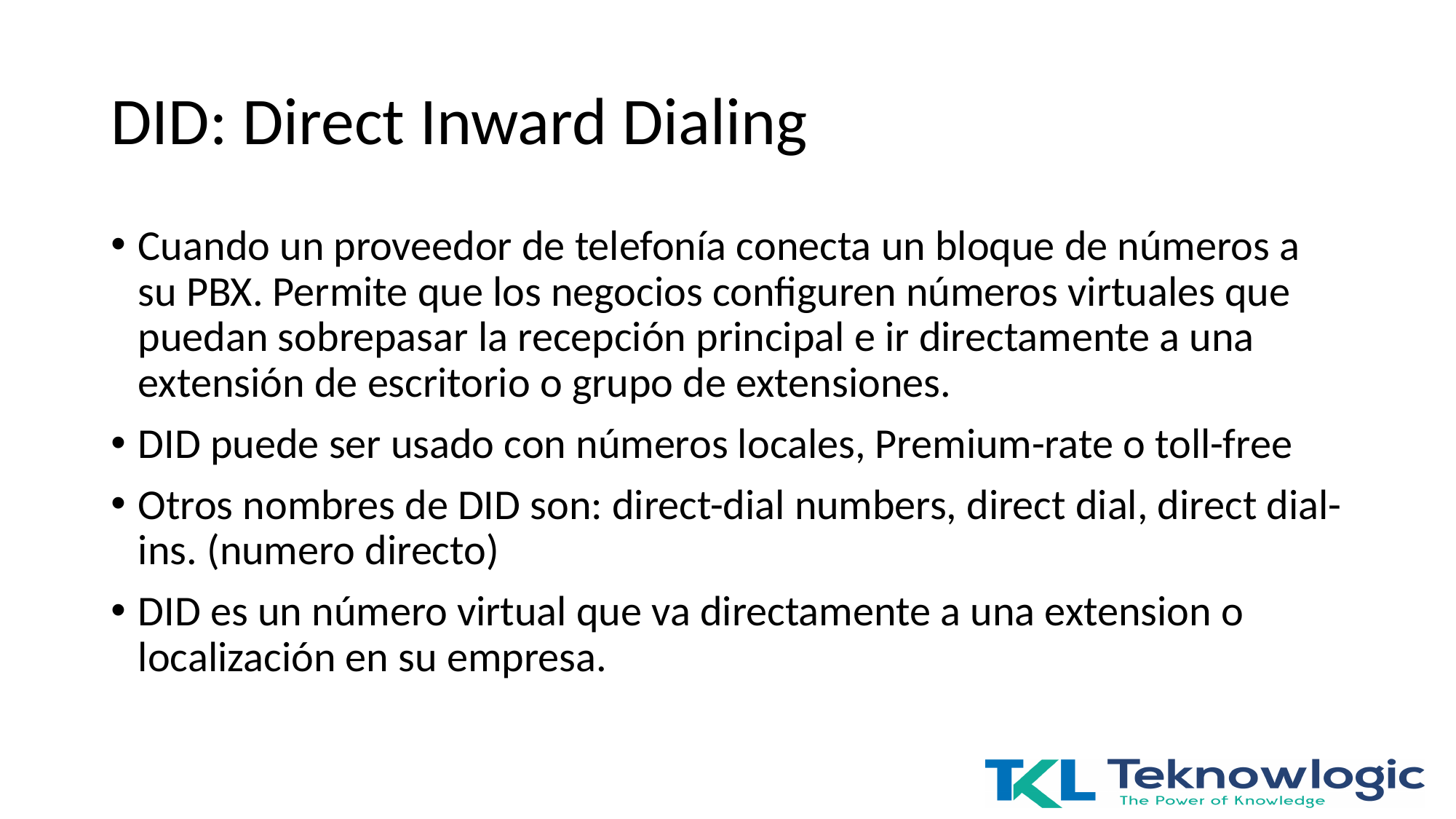

# DID: Direct Inward Dialing
Cuando un proveedor de telefonía conecta un bloque de números a su PBX. Permite que los negocios configuren números virtuales que puedan sobrepasar la recepción principal e ir directamente a una extensión de escritorio o grupo de extensiones.
DID puede ser usado con números locales, Premium-rate o toll-free
Otros nombres de DID son: direct-dial numbers, direct dial, direct dial-ins. (numero directo)
DID es un número virtual que va directamente a una extension o localización en su empresa.